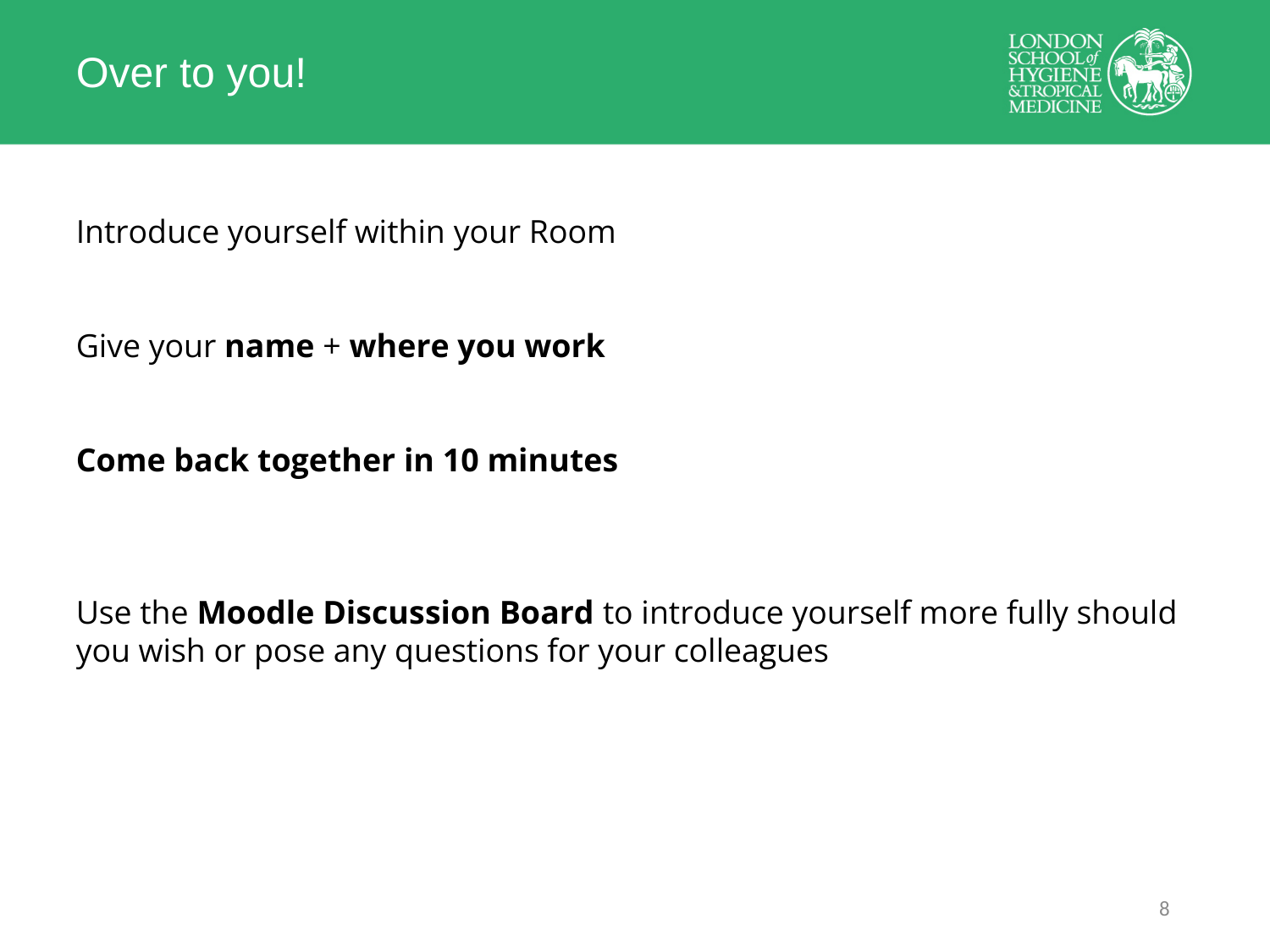

# Over to you!
Introduce yourself within your Room
Give your name + where you work
Come back together in 10 minutes
Use the Moodle Discussion Board to introduce yourself more fully should you wish or pose any questions for your colleagues
8